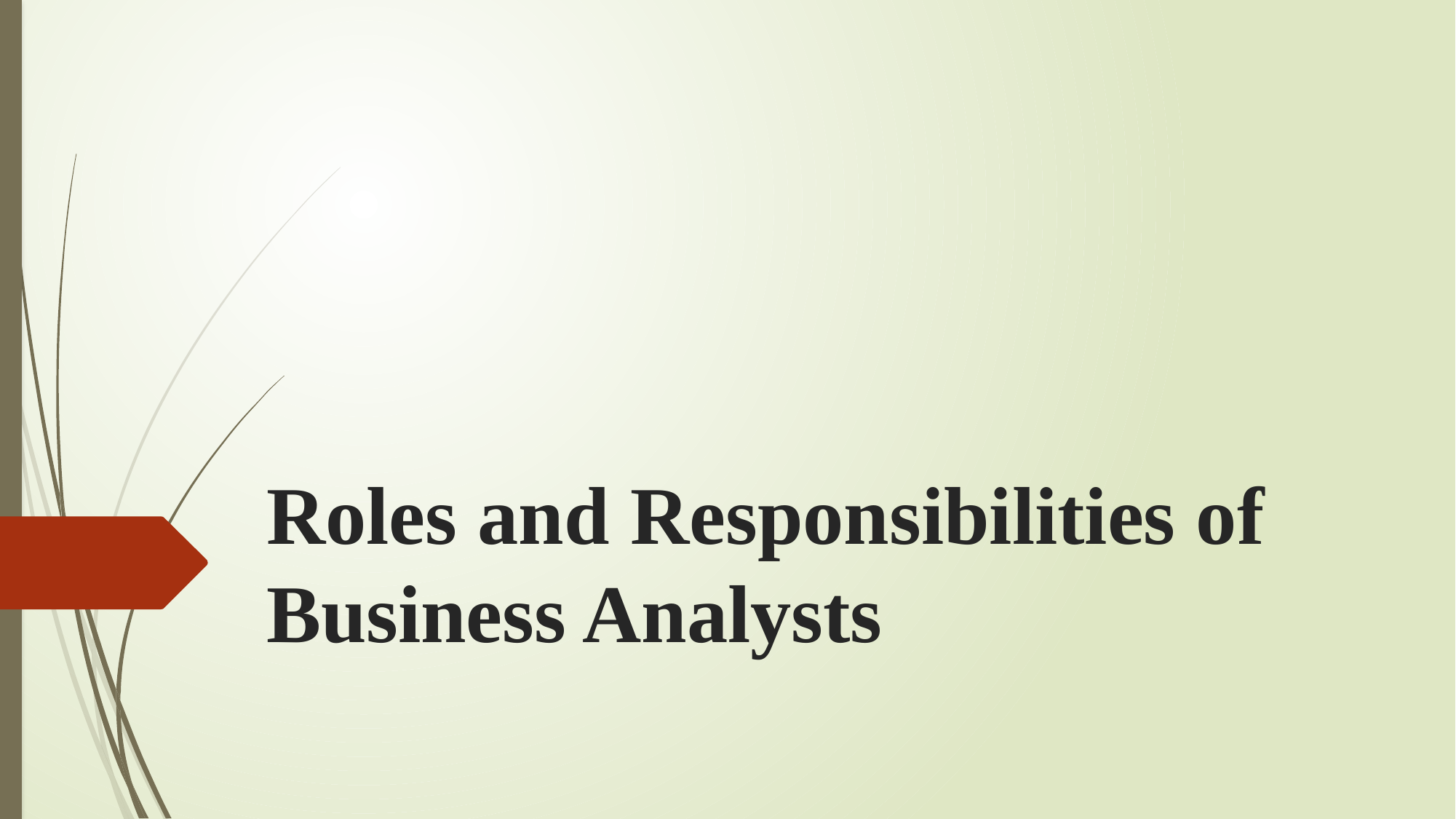

# Roles and Responsibilities of Business Analysts